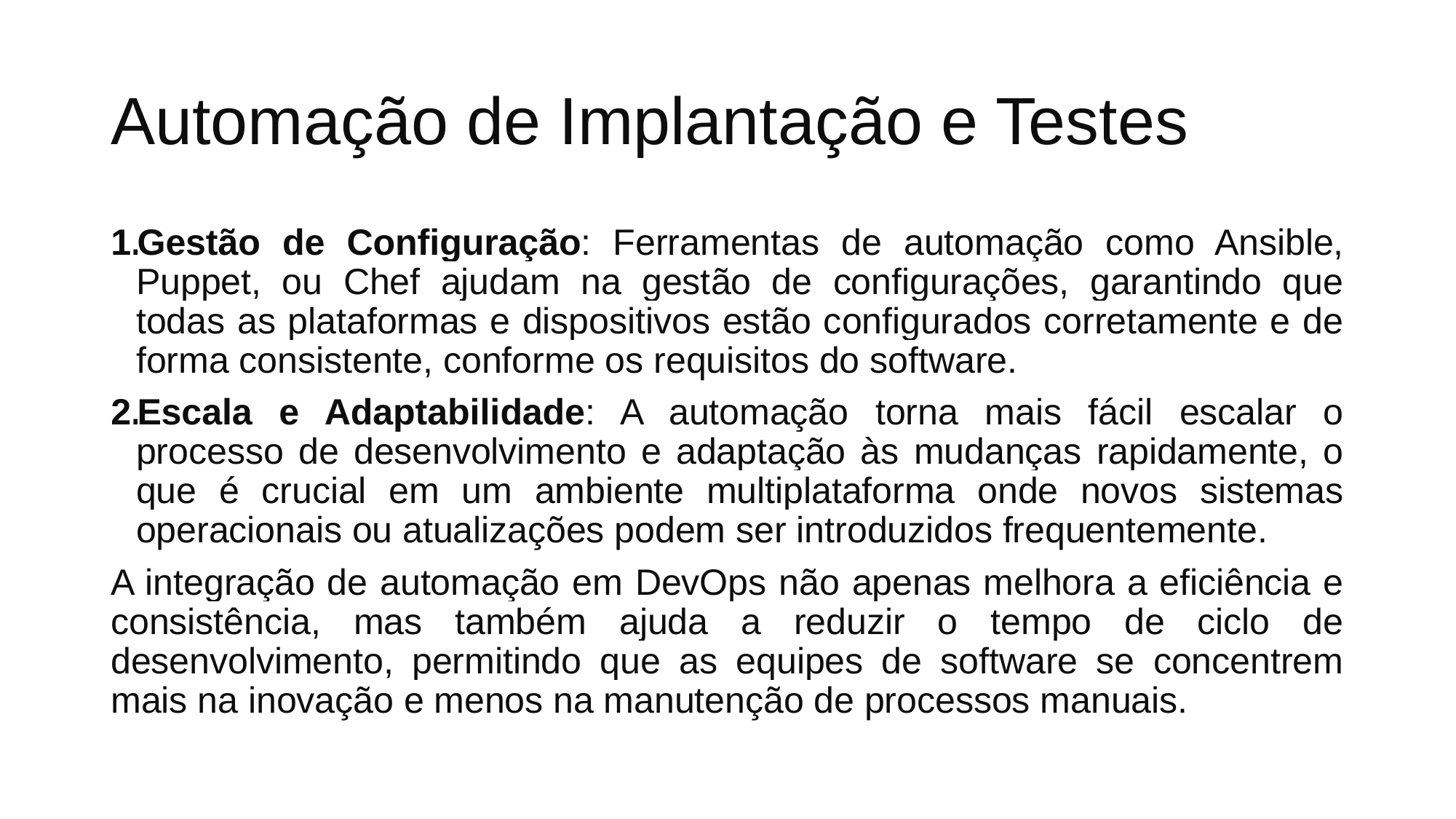

# Automação de Implantação e Testes
Gestão de Configuração: Ferramentas de automação como Ansible, Puppet, ou Chef ajudam na gestão de configurações, garantindo que todas as plataformas e dispositivos estão configurados corretamente e de forma consistente, conforme os requisitos do software.
Escala e Adaptabilidade: A automação torna mais fácil escalar o processo de desenvolvimento e adaptação às mudanças rapidamente, o que é crucial em um ambiente multiplataforma onde novos sistemas operacionais ou atualizações podem ser introduzidos frequentemente.
A integração de automação em DevOps não apenas melhora a eficiência e consistência, mas também ajuda a reduzir o tempo de ciclo de desenvolvimento, permitindo que as equipes de software se concentrem mais na inovação e menos na manutenção de processos manuais.